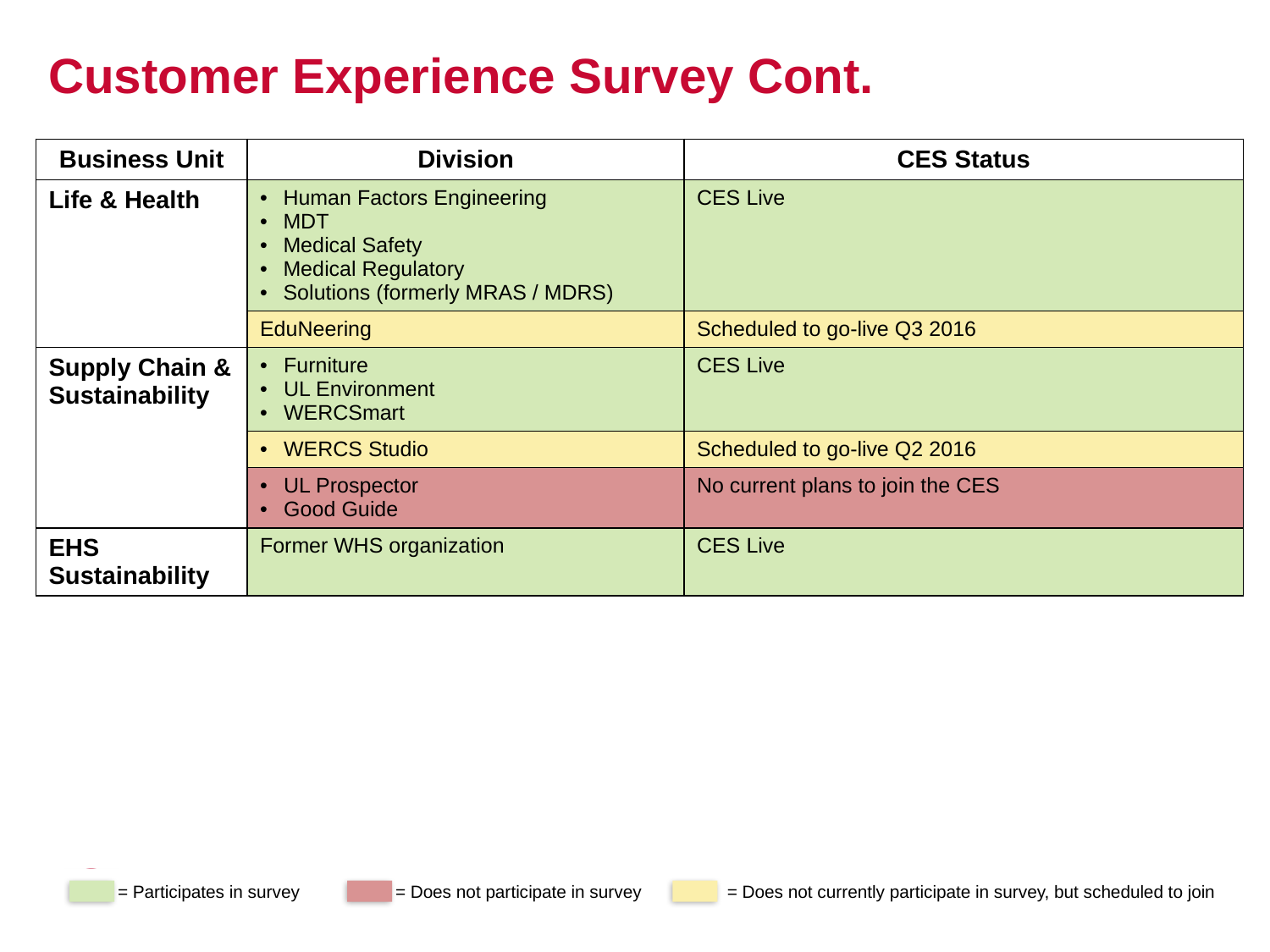

# Customer Experience Survey Cont.
| Business Unit | Division | CES Status |
| --- | --- | --- |
| Life & Health | Human Factors Engineering MDT Medical Safety Medical Regulatory Solutions (formerly MRAS / MDRS) | CES Live |
|  | EduNeering | Scheduled to go-live Q3 2016 |
| Supply Chain & Sustainability | Furniture UL Environment WERCSmart | CES Live |
|  | WERCS Studio | Scheduled to go-live Q2 2016 |
|  | UL Prospector Good Guide | No current plans to join the CES |
| EHS Sustainability | Former WHS organization | CES Live |

6

= Participates in survey
= Does not participate in survey
= Does not currently participate in survey, but scheduled to join